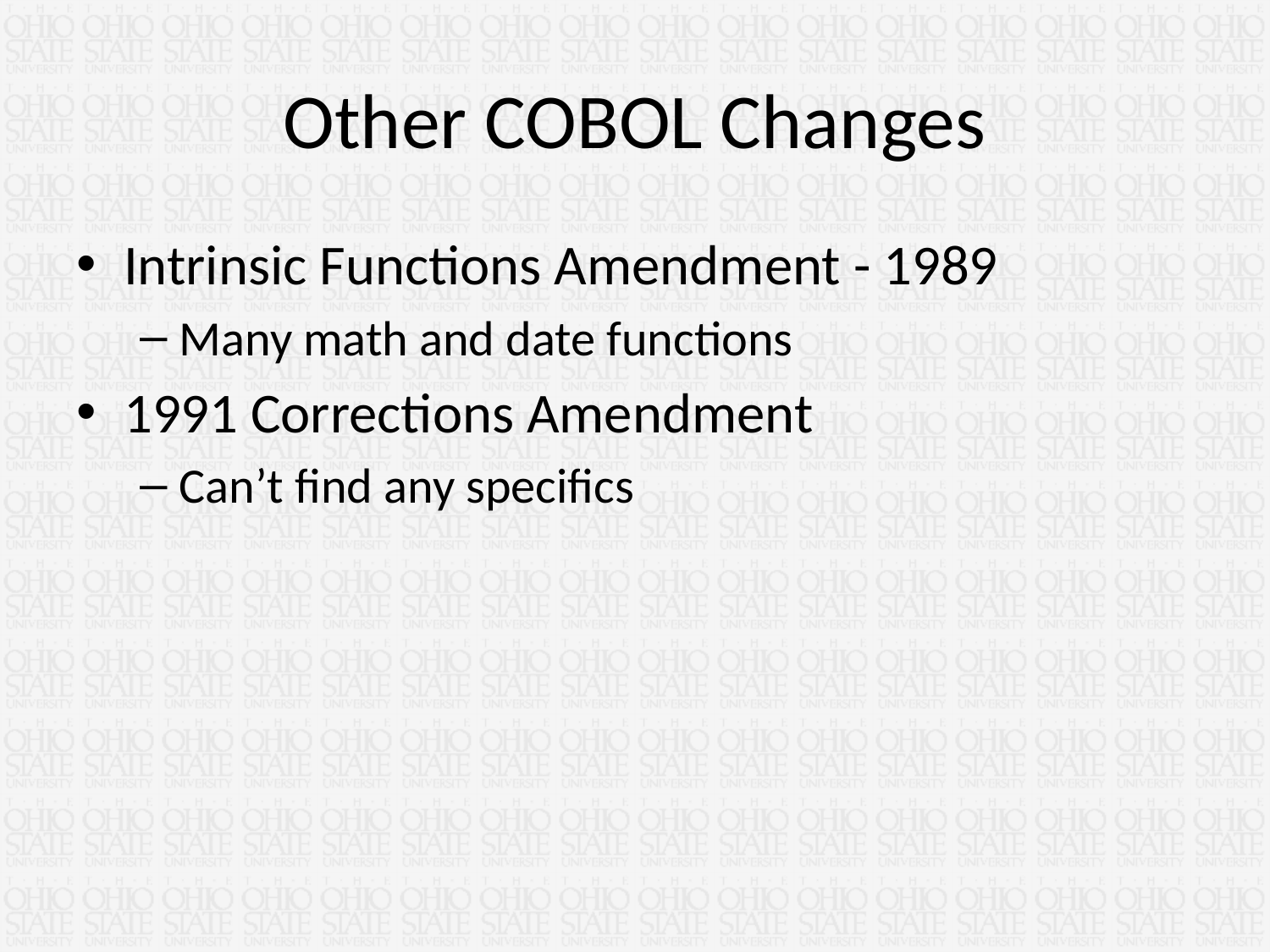

# Other COBOL Changes
Intrinsic Functions Amendment - 1989
Many math and date functions
1991 Corrections Amendment
Can’t find any specifics